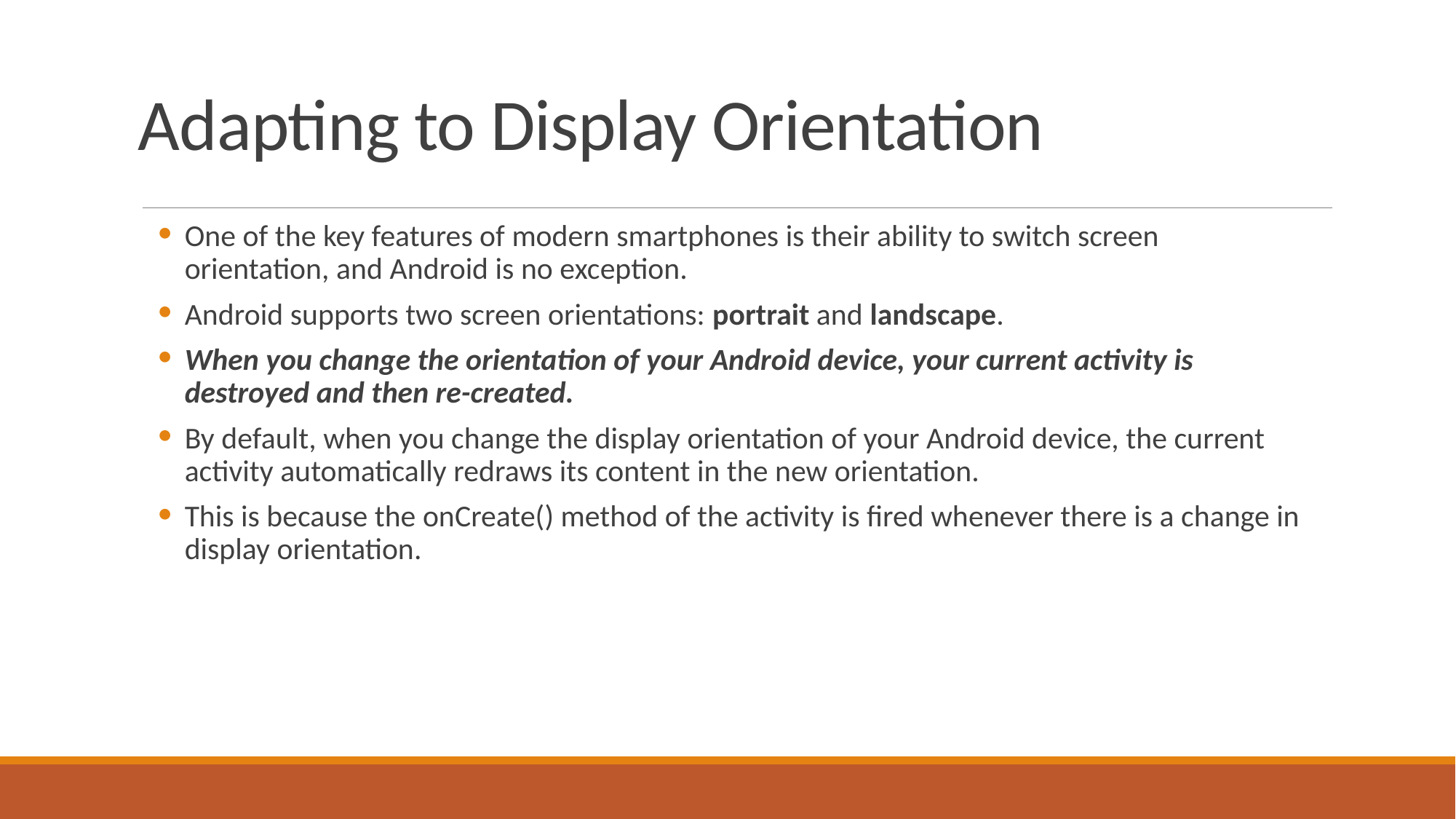

# Adapting to Display Orientation
One of the key features of modern smartphones is their ability to switch screen orientation, and Android is no exception.
Android supports two screen orientations: portrait and landscape.
When you change the orientation of your Android device, your current activity is destroyed and then re-created.
By default, when you change the display orientation of your Android device, the current activity automatically redraws its content in the new orientation.
This is because the onCreate() method of the activity is fired whenever there is a change in display orientation.